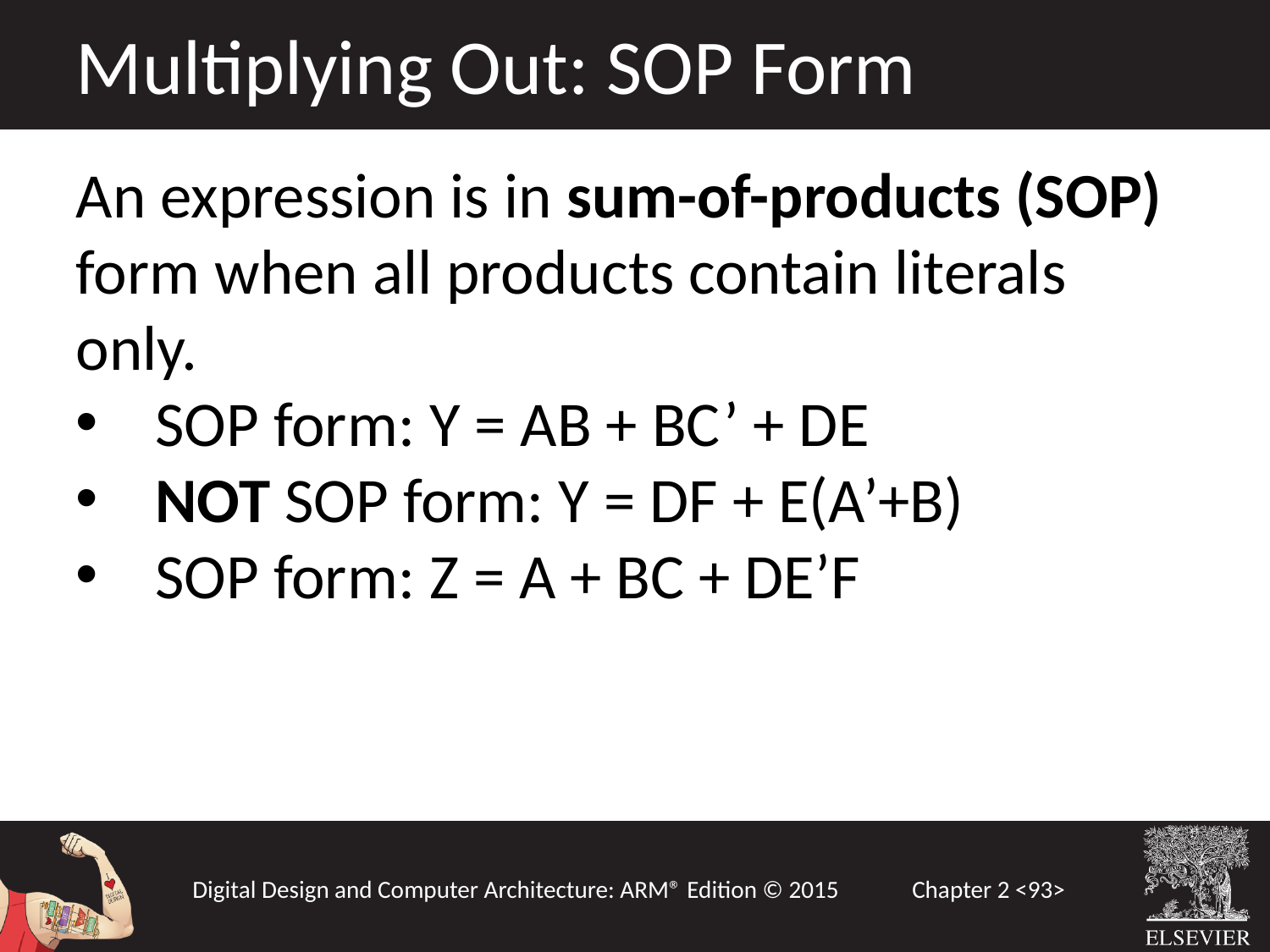

Multiplying Out: SOP Form
An expression is in sum-of-products (SOP) form when all products contain literals only.
SOP form: Y = AB + BC’ + DE
NOT SOP form: Y = DF + E(A’+B)
SOP form: Z = A + BC + DE’F